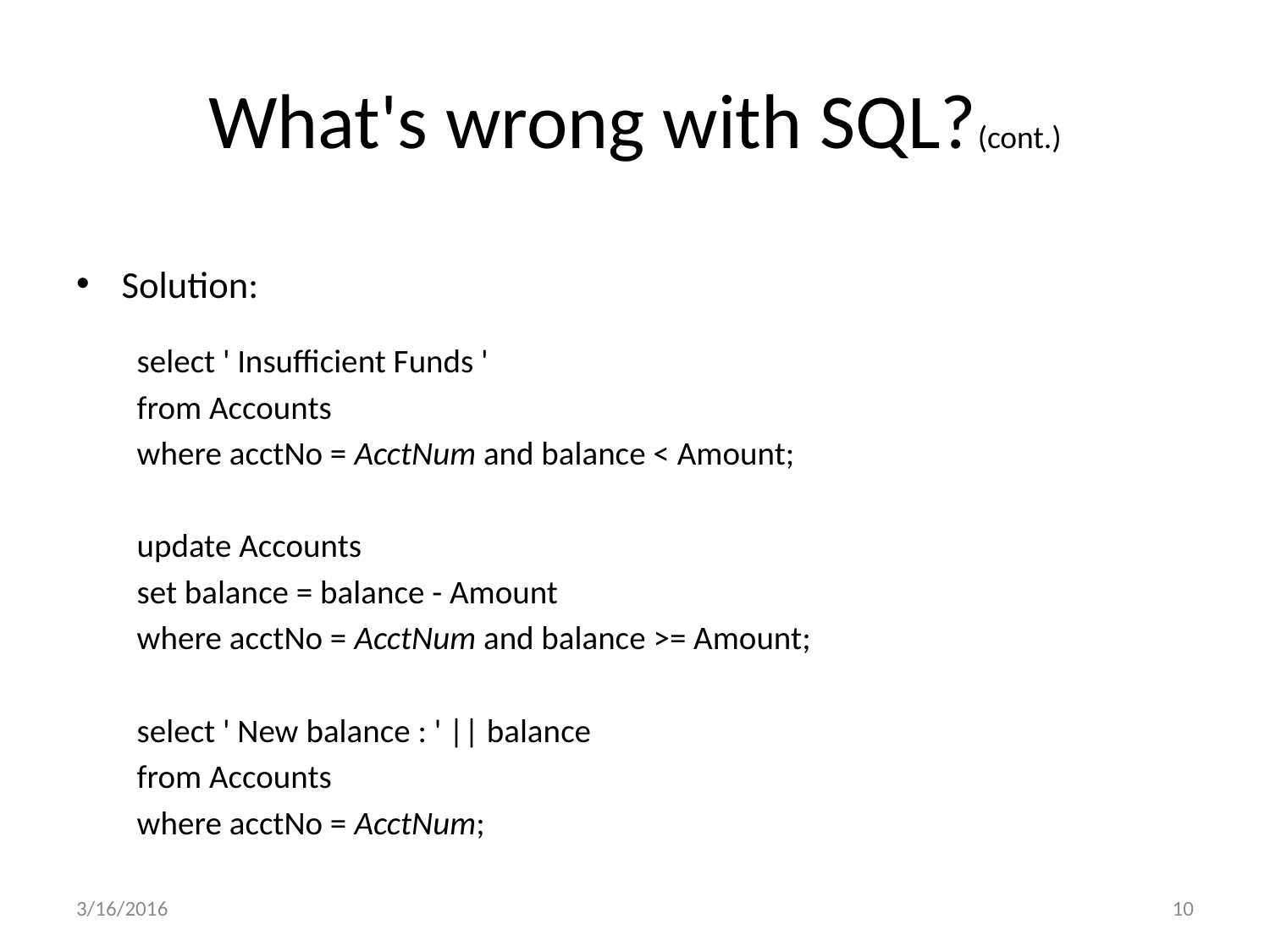

# What's wrong with SQL?(cont.)
Solution:
select ' Insufficient Funds '
from Accounts
where acctNo = AcctNum and balance < Amount;

update Accounts
set balance = balance - Amount
where acctNo = AcctNum and balance >= Amount;

select ' New balance : ' || balance
from Accounts
where acctNo = AcctNum;
3/16/2016
10